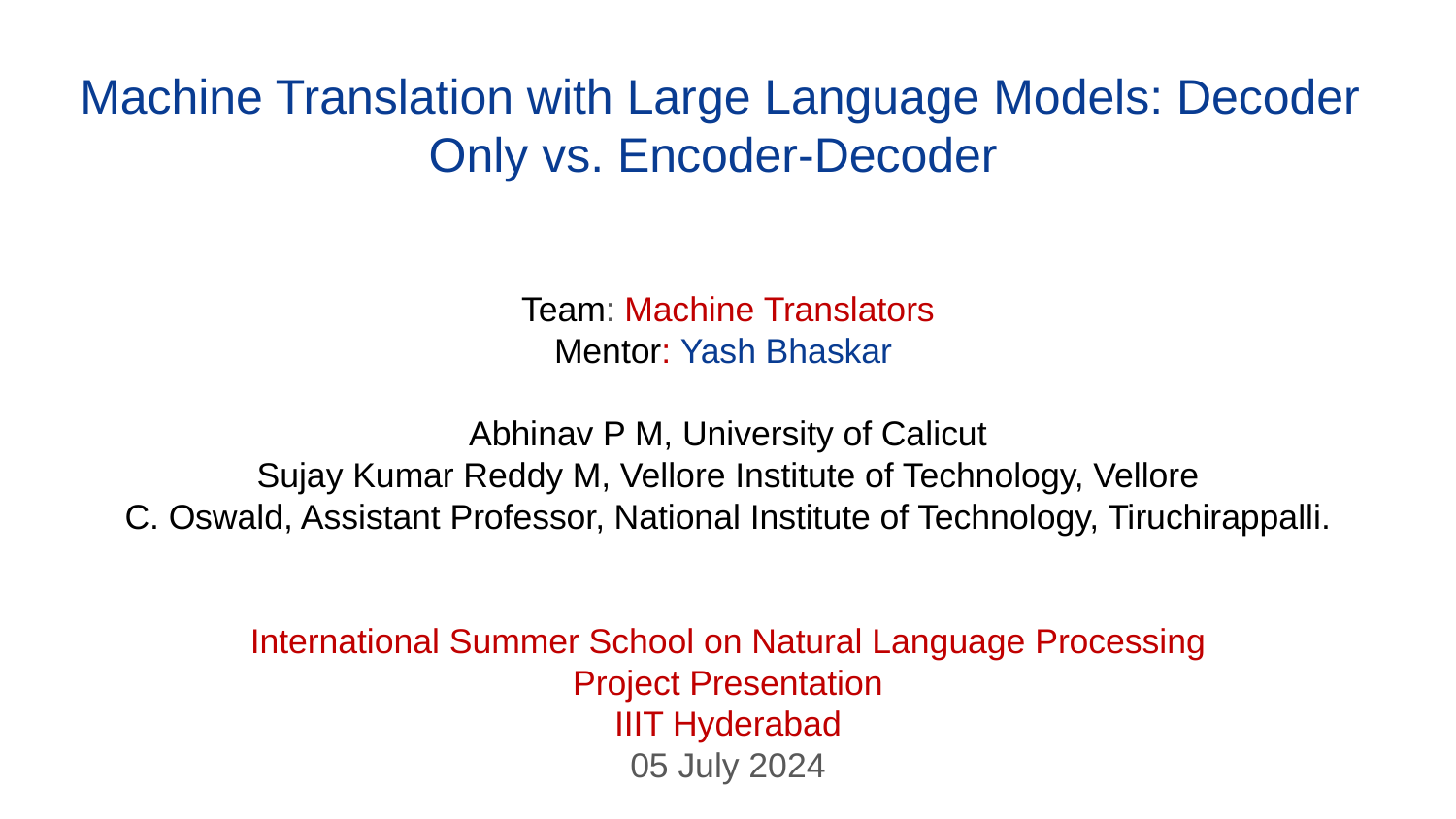

# Machine Translation with Large Language Models: Decoder Only vs. Encoder-Decoder
Team: Machine Translators
Mentor: Yash Bhaskar

Abhinav P M, University of Calicut
Sujay Kumar Reddy M, Vellore Institute of Technology, Vellore
C. Oswald, Assistant Professor, National Institute of Technology, Tiruchirappalli.

International Summer School on Natural Language Processing
Project Presentation
IIIT Hyderabad
05 July 2024